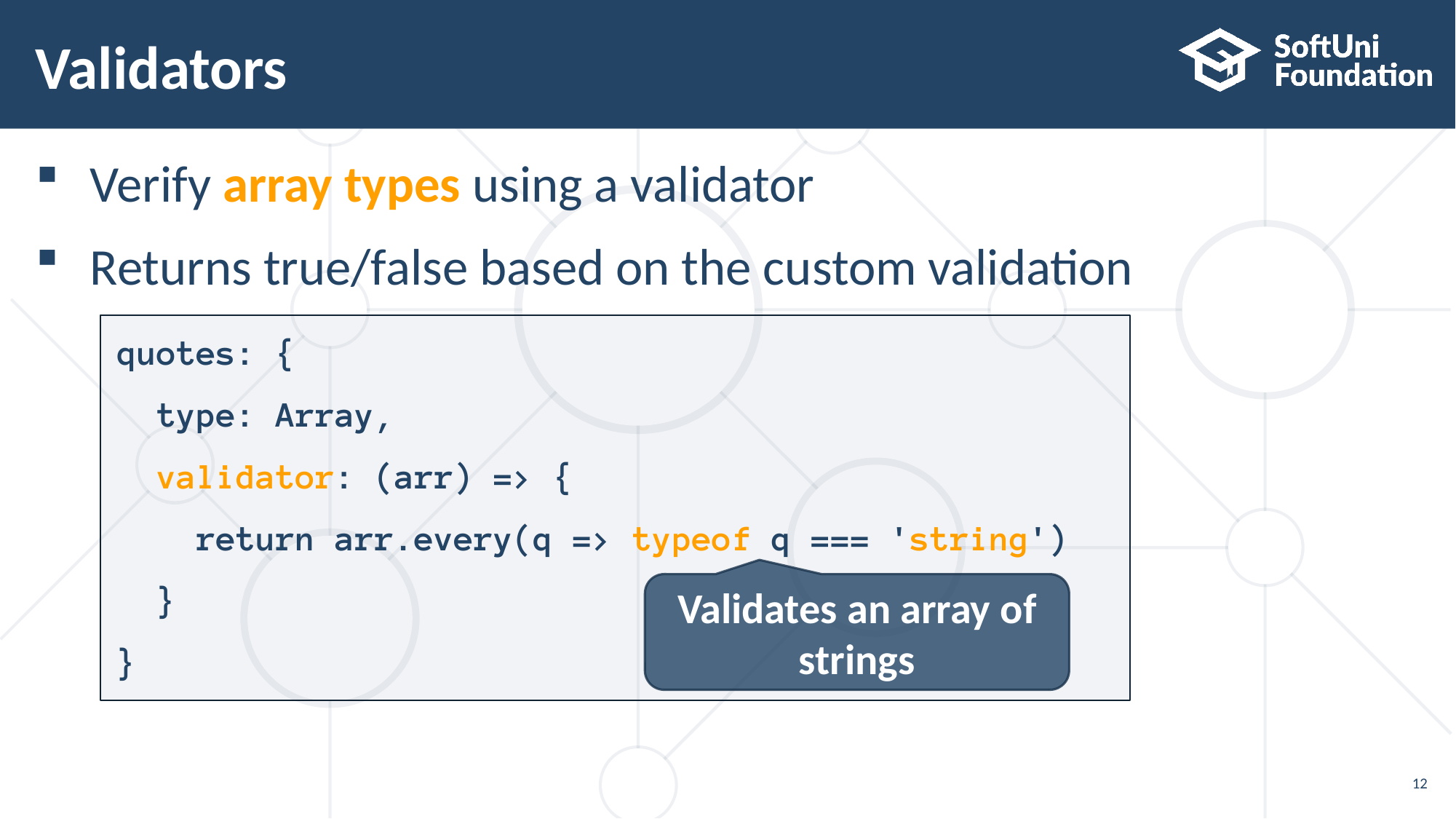

# Validators
Verify array types using a validator
Returns true/false based on the custom validation
quotes: {
  type: Array,
  validator: (arr) => {
    return arr.every(q => typeof q === 'string')
  }
}
Validates an array of strings
12